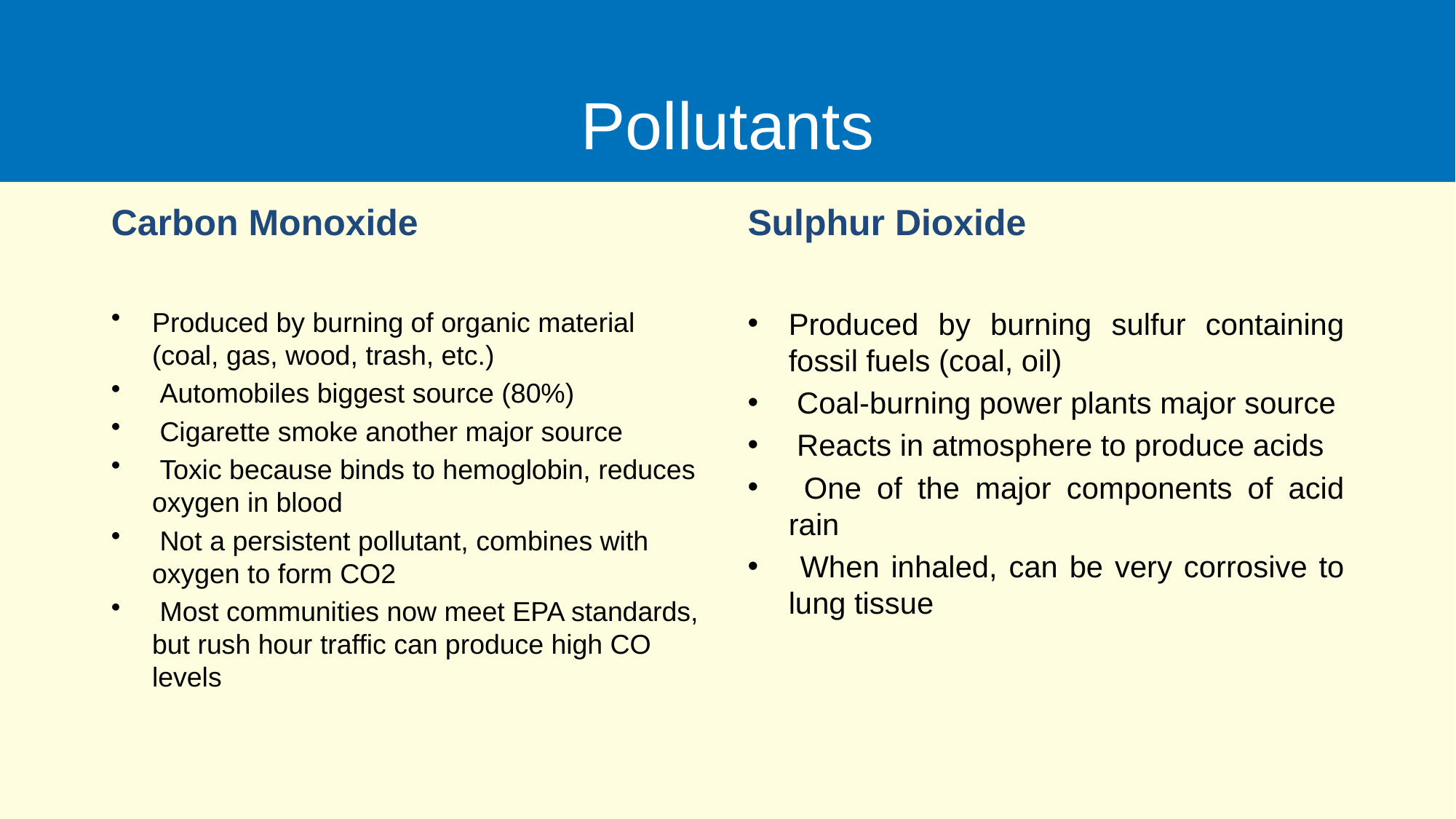

# Pollutants
Carbon Monoxide

Sulphur Dioxide

Produced by burning of organic material (coal, gas, wood, trash, etc.)
 Automobiles biggest source (80%)
 Cigarette smoke another major source
 Toxic because binds to hemoglobin, reduces oxygen in blood
 Not a persistent pollutant, combines with oxygen to form CO2
 Most communities now meet EPA standards, but rush hour traffic can produce high CO levels

Produced by burning sulfur containing fossil fuels (coal, oil)
 Coal-burning power plants major source
 Reacts in atmosphere to produce acids
 One of the major components of acid rain
 When inhaled, can be very corrosive to lung tissue